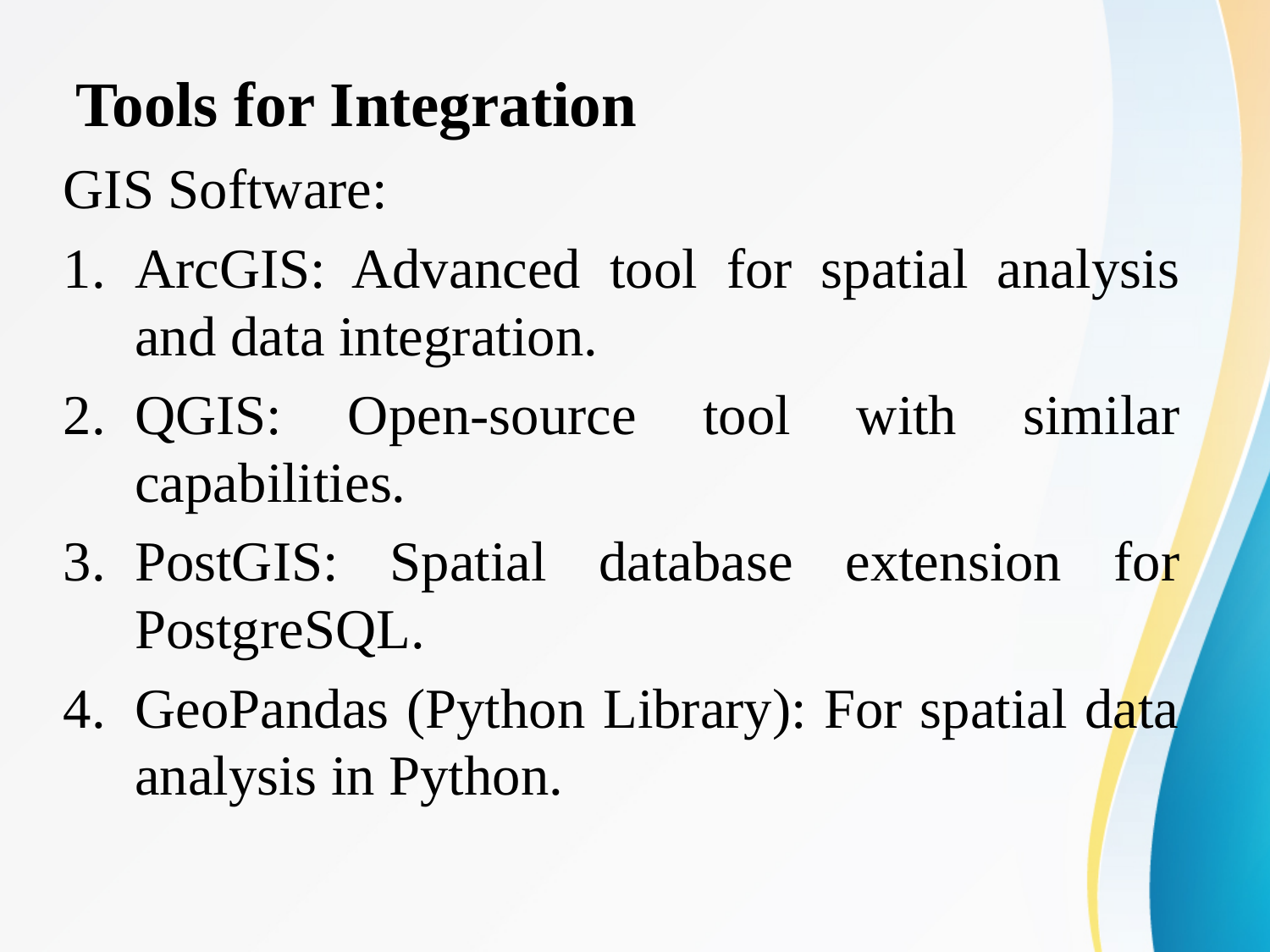

# Tools for Integration
GIS Software:
ArcGIS: Advanced tool for spatial analysis and data integration.
QGIS: Open-source tool with similar capabilities.
PostGIS: Spatial database extension for PostgreSQL.
GeoPandas (Python Library): For spatial data analysis in Python.